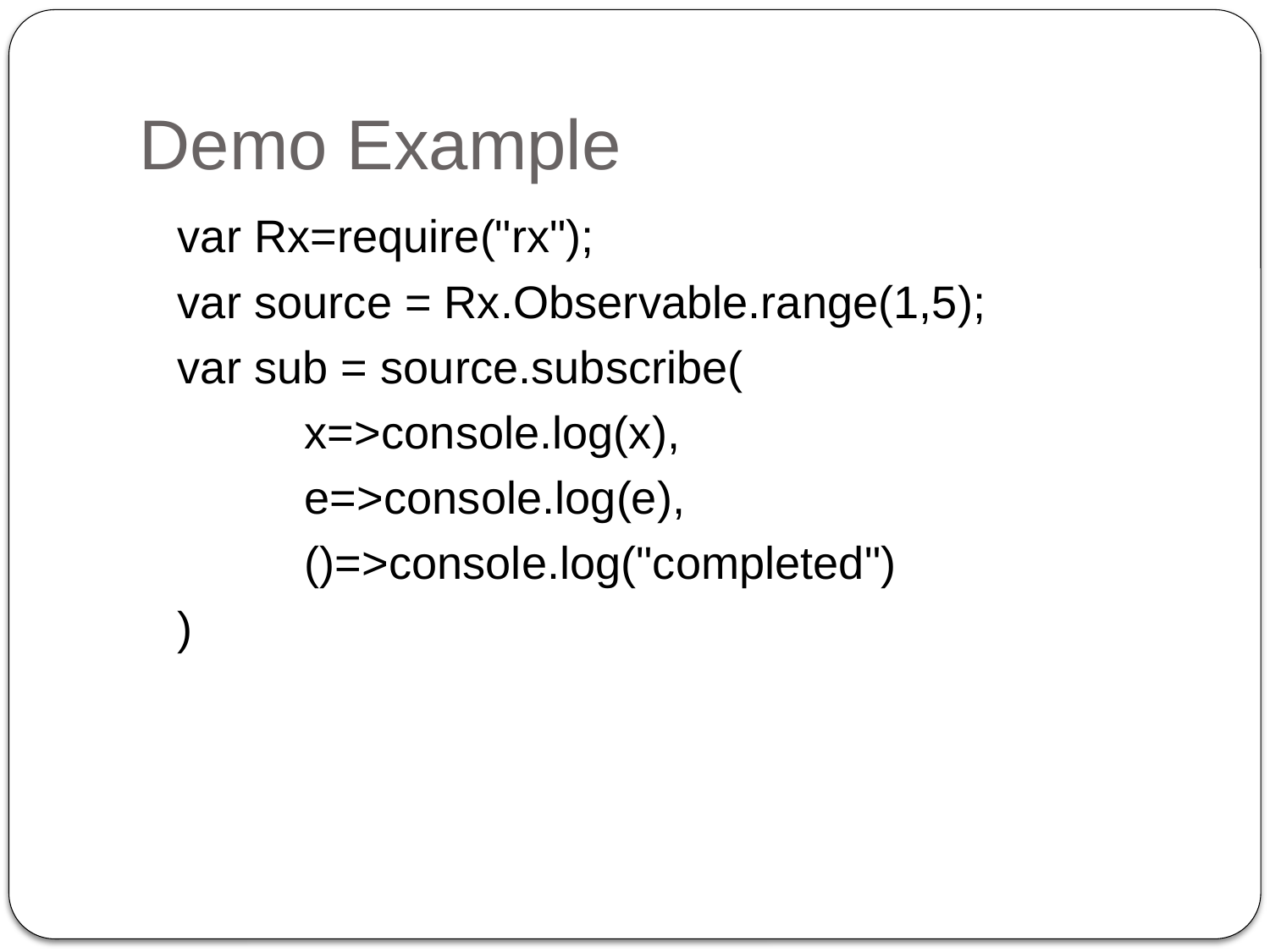

# Demo Example
	var Rx=require("rx");
	var source = Rx.Observable.range(1,5);
	var sub = source.subscribe(
		x=>console.log(x),
		e=>console.log(e),
		()=>console.log("completed")
	)